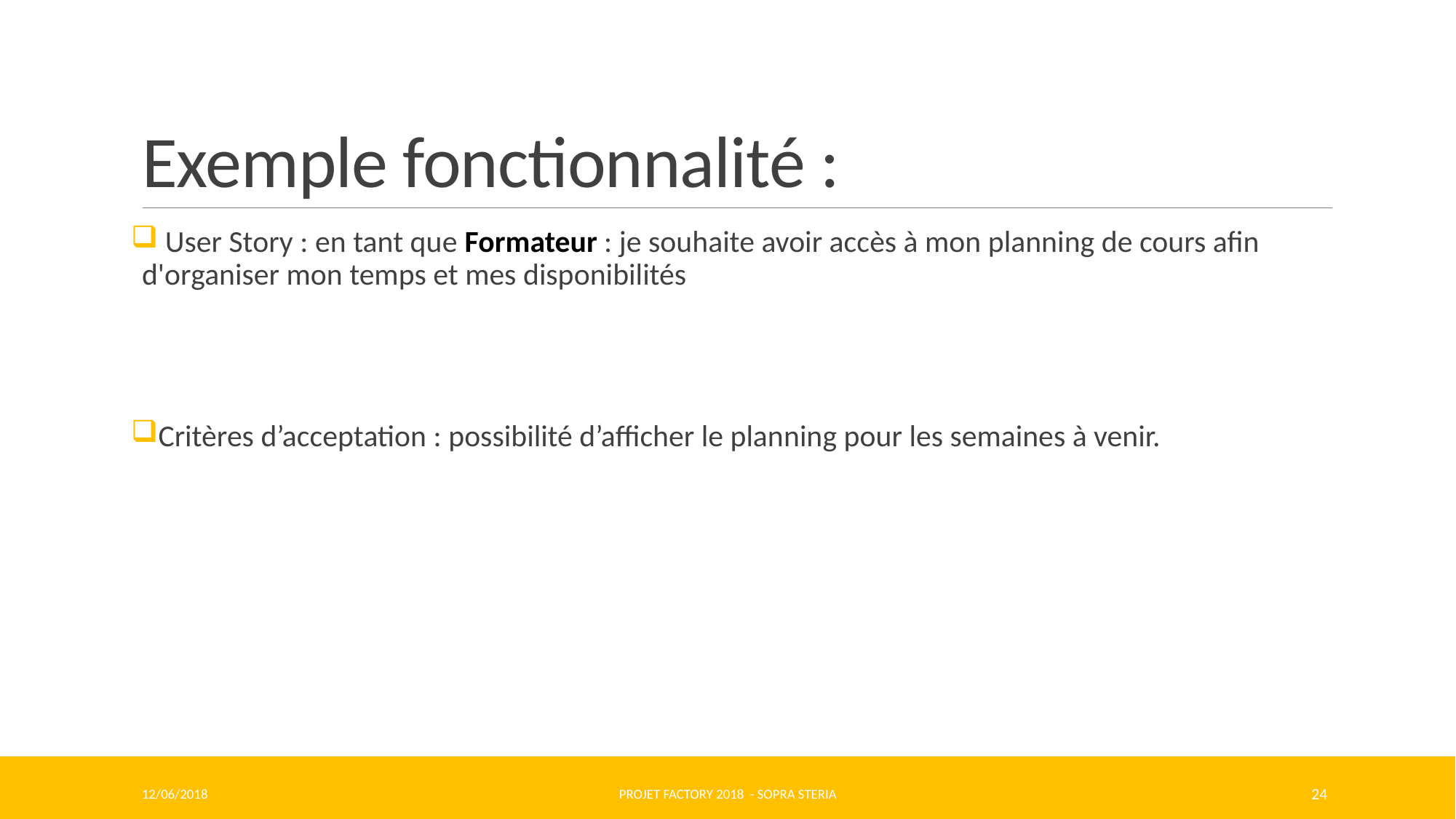

# Exemple fonctionnalité :
 User Story : en tant que Formateur : je souhaite avoir accès à mon planning de cours afin d'organiser mon temps et mes disponibilités

Critères d’acceptation : possibilité d’afficher le planning pour les semaines à venir.

12/06/2018
Projet Factory 2018  - SOPRA STERIA
24